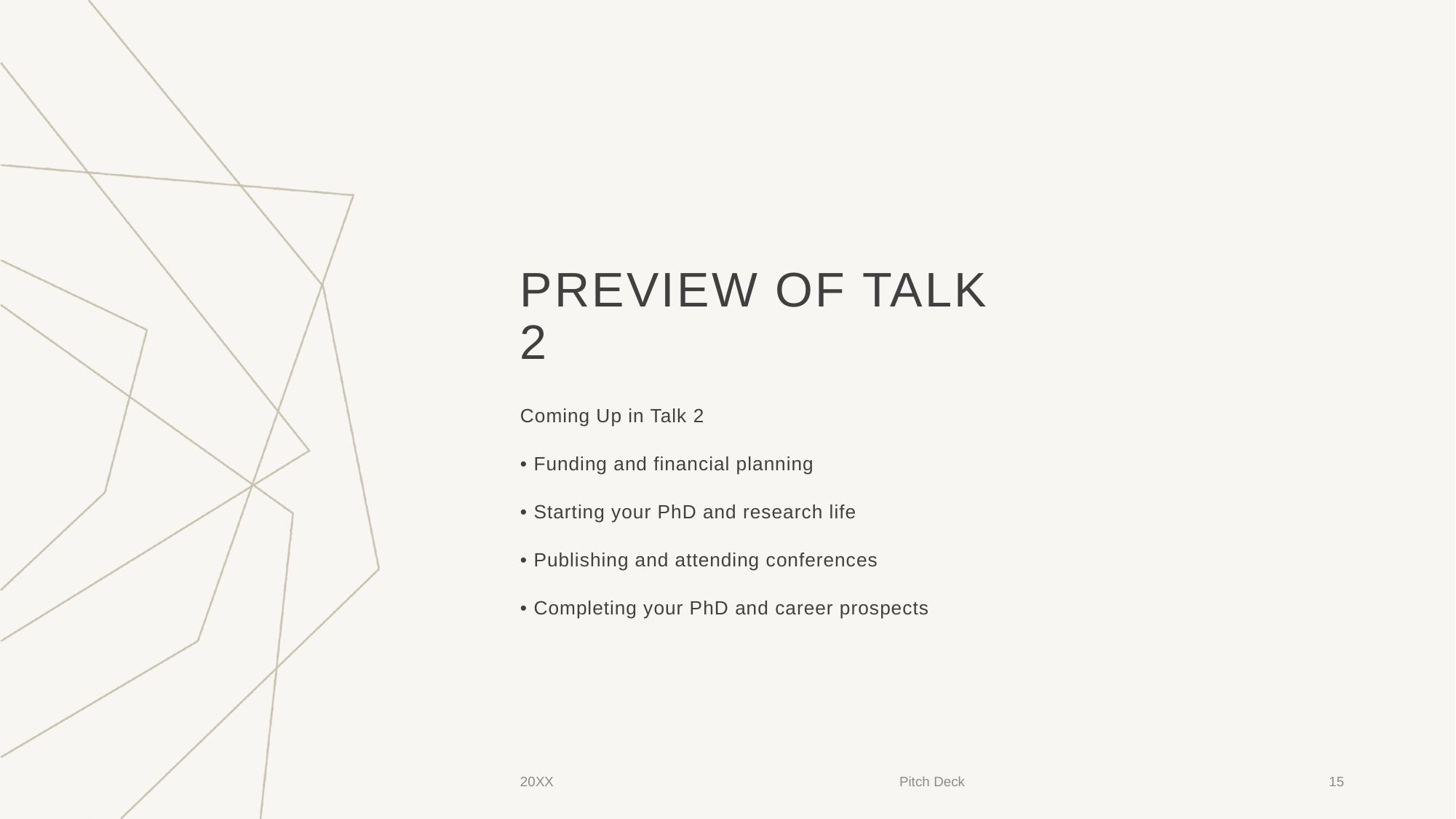

# Preview of Talk 2
Coming Up in Talk 2
• Funding and financial planning
• Starting your PhD and research life
• Publishing and attending conferences
• Completing your PhD and career prospects
20XX
Pitch Deck
15